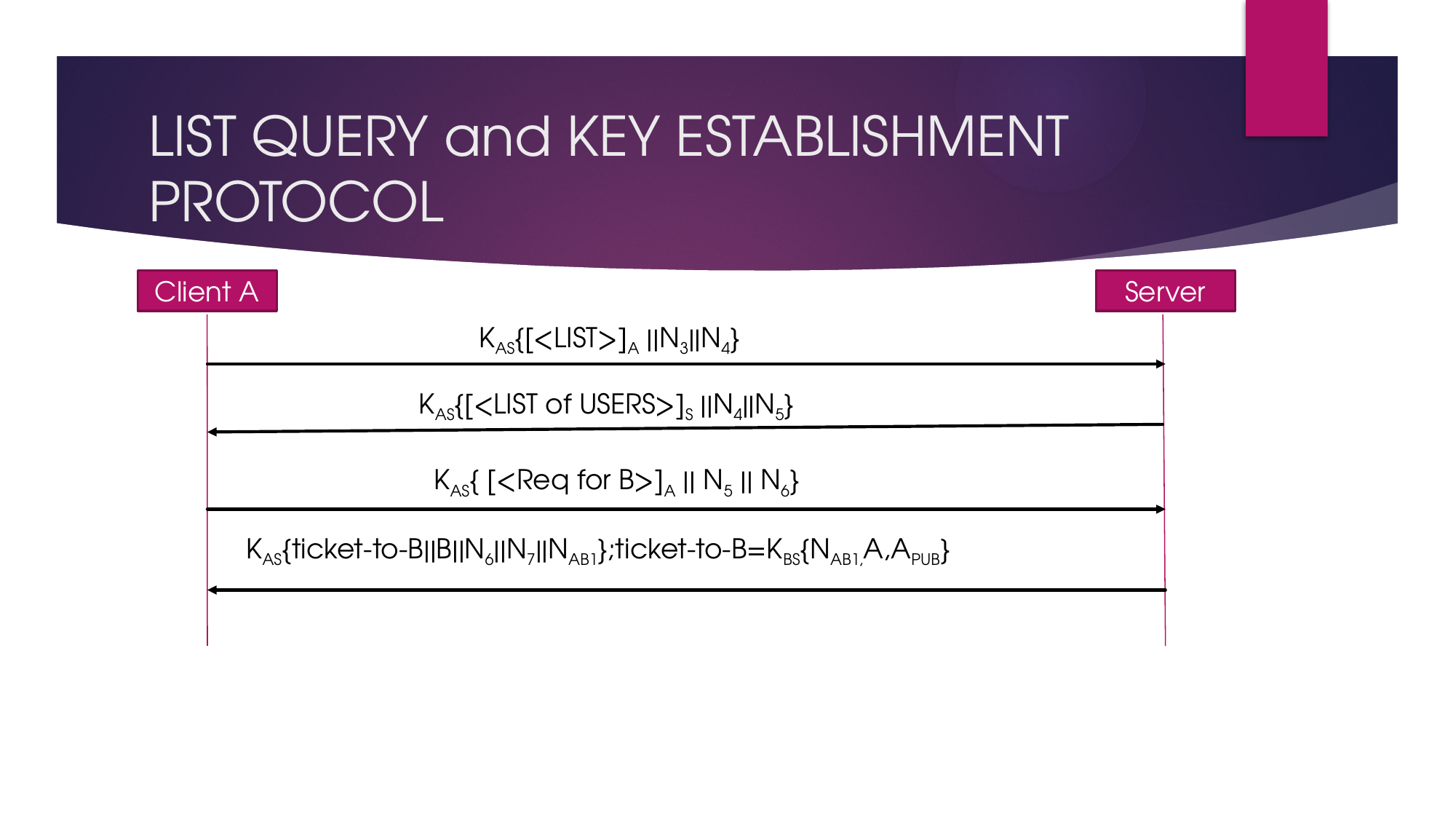

# LIST QUERY and KEY ESTABLISHMENT PROTOCOL
Client A
Server
KAS{[<LIST>]A ||N3||N4}
KAS{[<LIST of USERS>]S ||N4||N5}

KAS{ [<Req for B>]A || N5 || N6}
KAS{ticket-to-B||B||N6||N7||NAB1};ticket-to-B=KBS{NAB1,A,APUB}